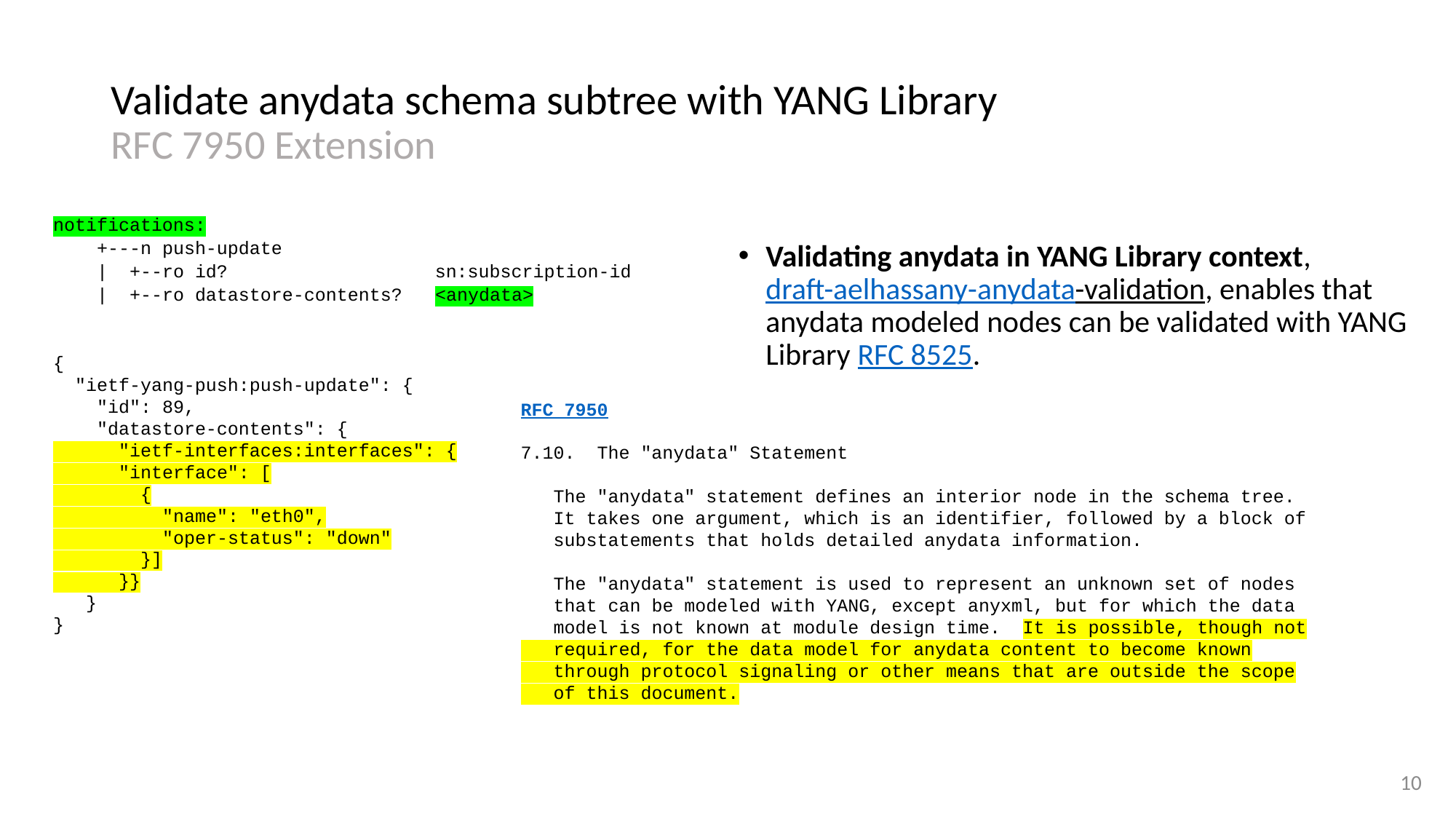

# Validate anydata schema subtree with YANG Library RFC 7950 Extension
notifications:
    +---n push-update
    |  +--ro id?                   sn:subscription-id
    |  +--ro datastore-contents?   <anydata>

{
  "ietf-yang-push:push-update": {
    "id": 89,
    "datastore-contents": {
      "ietf-interfaces:interfaces": {
      "interface": [
        {
          "name": "eth0",
          "oper-status": "down"
        }]
      }}
   }
}
Validating anydata in YANG Library context,
draft-aelhassany-anydata-validation, enables that anydata modeled nodes can be validated with YANG Library RFC 8525.

RFC 7950

7.10.  The "anydata" Statement

   The "anydata" statement defines an interior node in the schema tree.
   It takes one argument, which is an identifier, followed by a block of
   substatements that holds detailed anydata information.

   The "anydata" statement is used to represent an unknown set of nodes
   that can be modeled with YANG, except anyxml, but for which the data
   model is not known at module design time.  It is possible, though not
   required, for the data model for anydata content to become known
   through protocol signaling or other means that are outside the scope
   of this document.
10